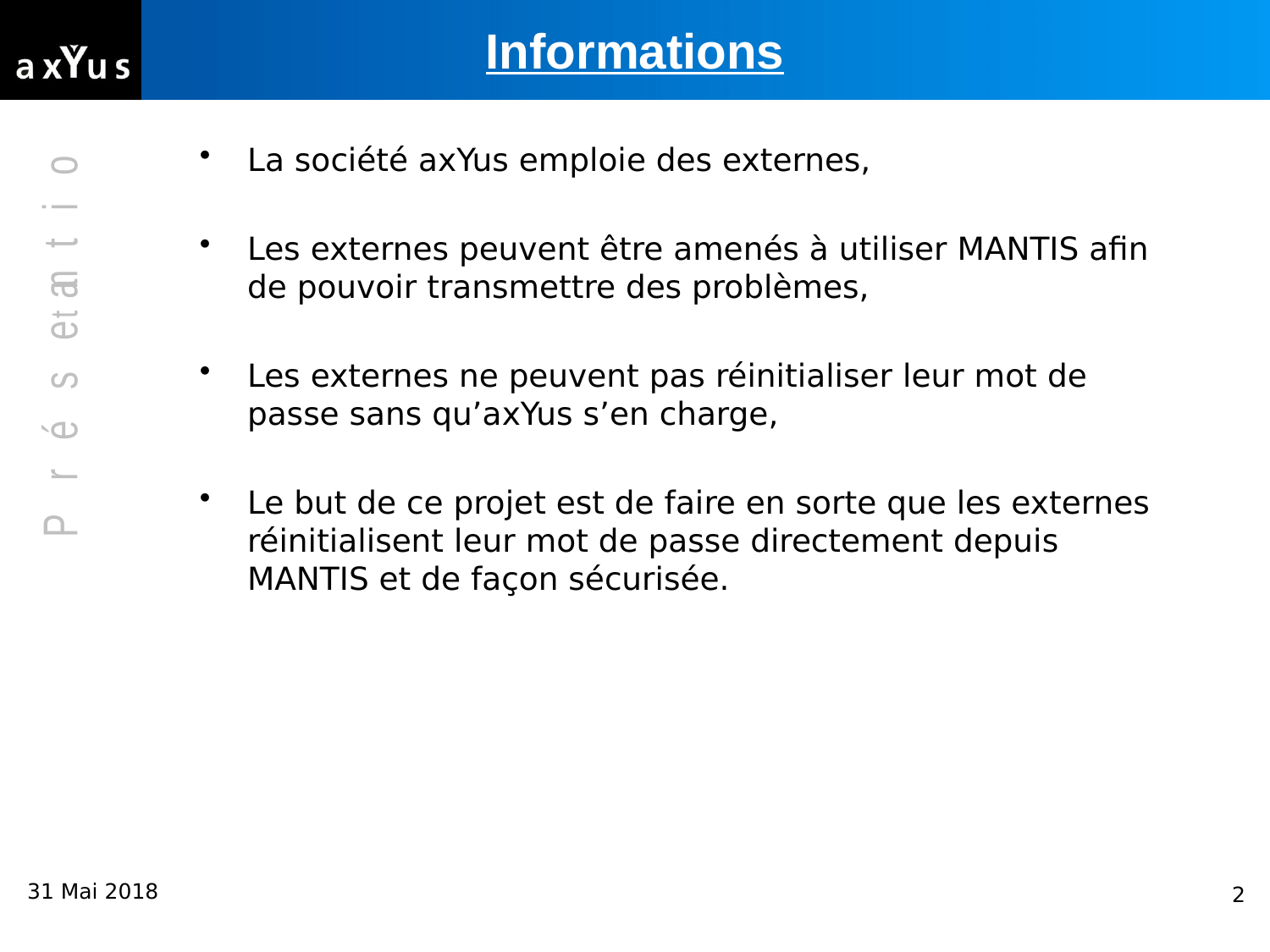

# Informations
La société axYus emploie des externes,

Les externes peuvent être amenés à utiliser MANTIS afin de pouvoir transmettre des problèmes,

Les externes ne peuvent pas réinitialiser leur mot de passe sans qu’axYus s’en charge,

Le but de ce projet est de faire en sorte que les externes réinitialisent leur mot de passe directement depuis MANTIS et de façon sécurisée.

31 Mai 2018
2